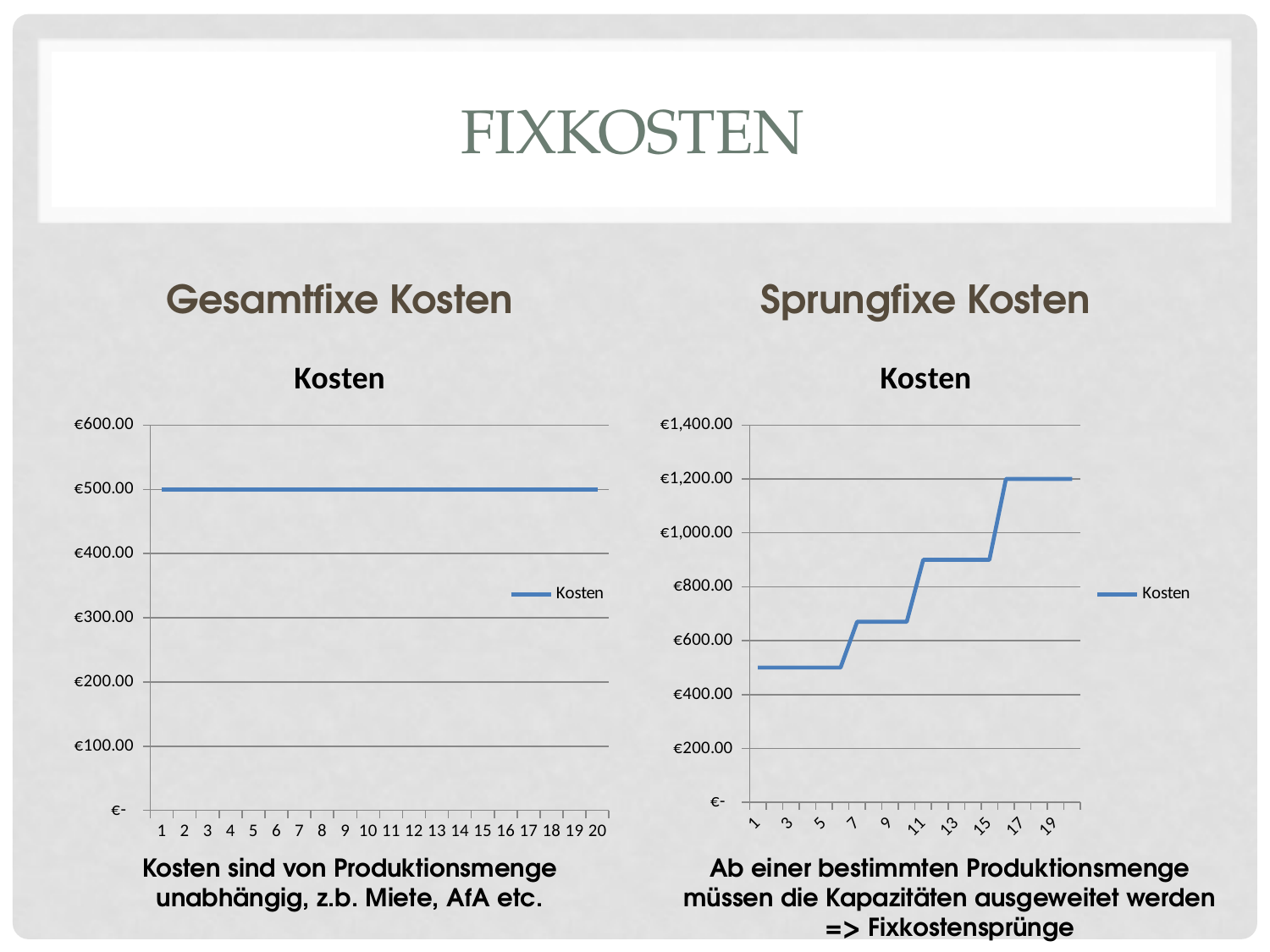

# Fixkosten
Gesamtfixe Kosten
Sprungfixe Kosten

### Chart:

| Category |  |
|---|---|

### Chart:

| Category |  |
|---|---|
Kosten sind von Produktionsmenge unabhängig, z.b. Miete, AfA etc.
Ab einer bestimmten Produktionsmenge müssen die Kapazitäten ausgeweitet werden => Fixkostensprünge